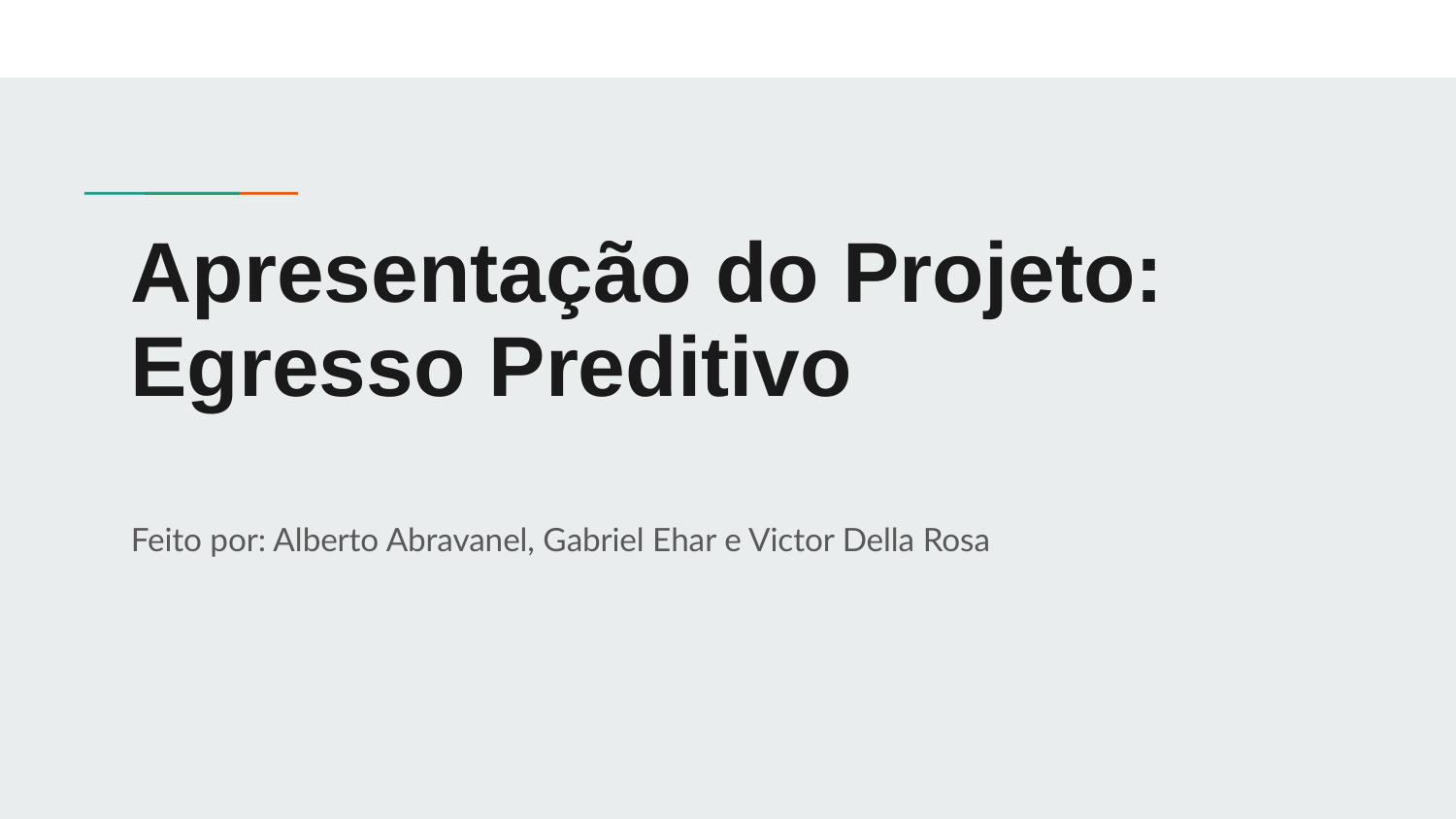

# Apresentação do Projeto: Egresso Preditivo
Feito por: Alberto Abravanel, Gabriel Ehar e Victor Della Rosa